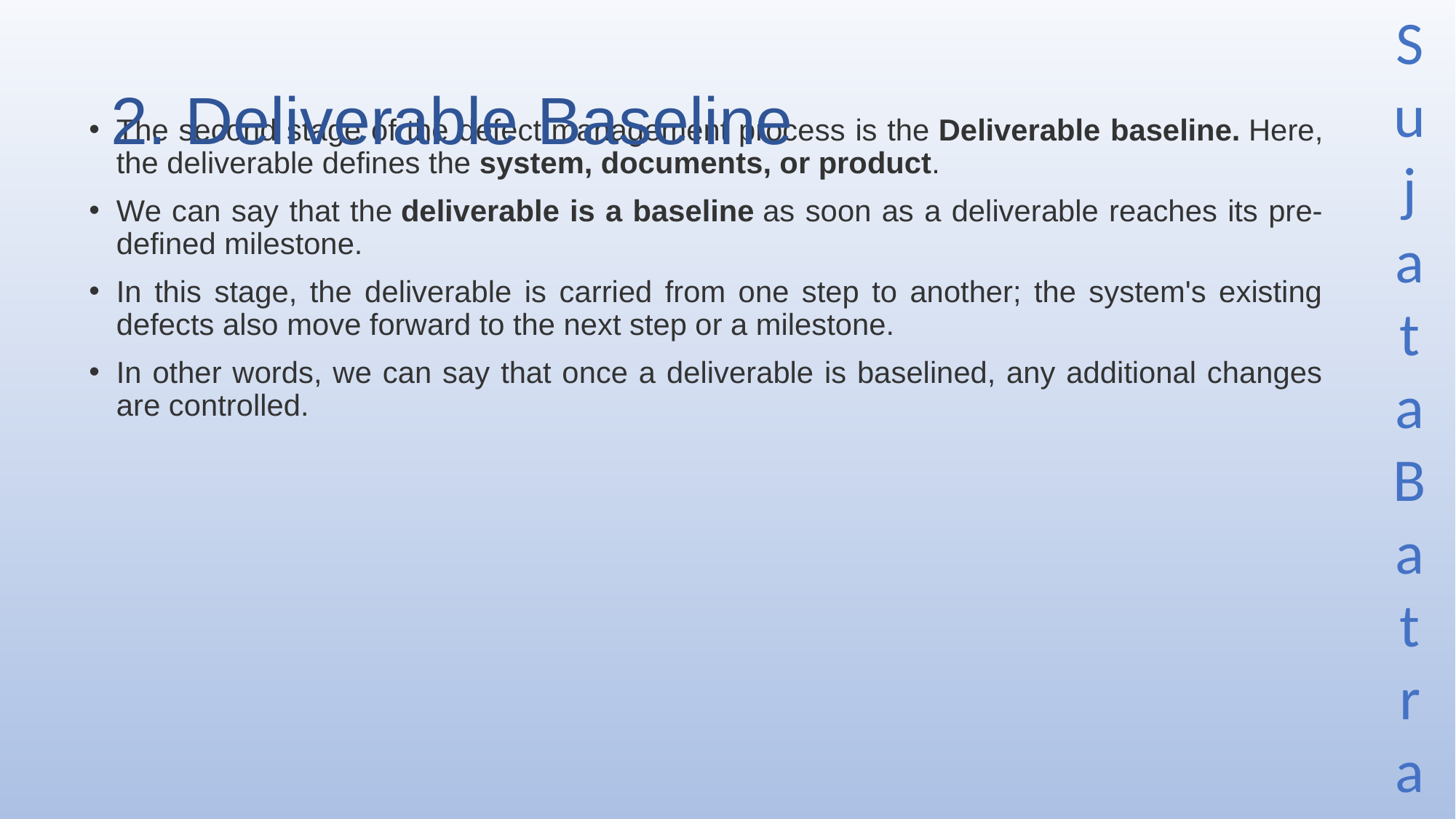

# 2. Deliverable Baseline
The second stage of the defect management process is the Deliverable baseline. Here, the deliverable defines the system, documents, or product.
We can say that the deliverable is a baseline as soon as a deliverable reaches its pre-defined milestone.
In this stage, the deliverable is carried from one step to another; the system's existing defects also move forward to the next step or a milestone.
In other words, we can say that once a deliverable is baselined, any additional changes are controlled.